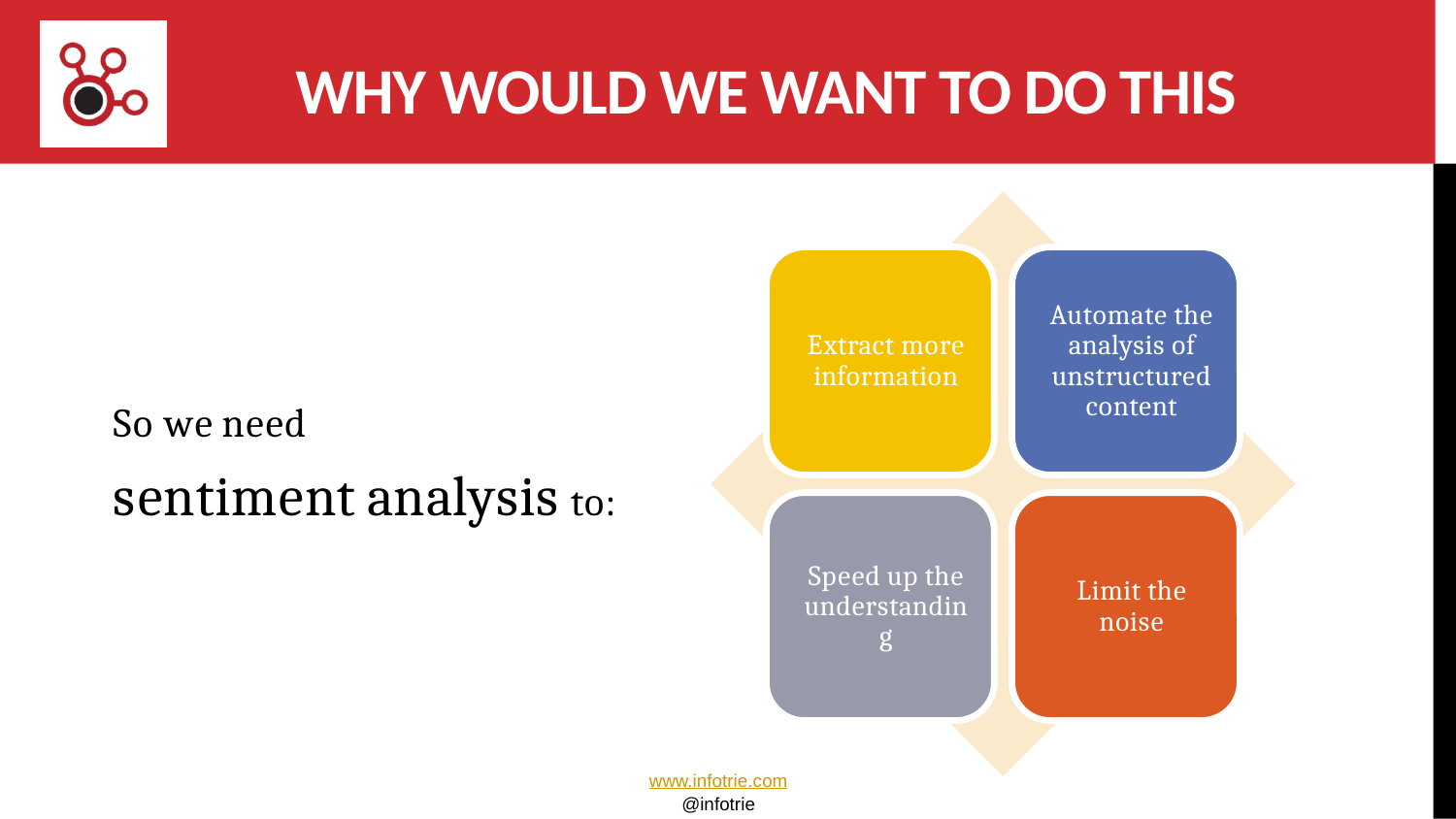

Why would we want to do this
Extract more information
Automate the analysis of unstructured content
Speed up the understanding
Limit the noise
So we need
sentiment analysis to: